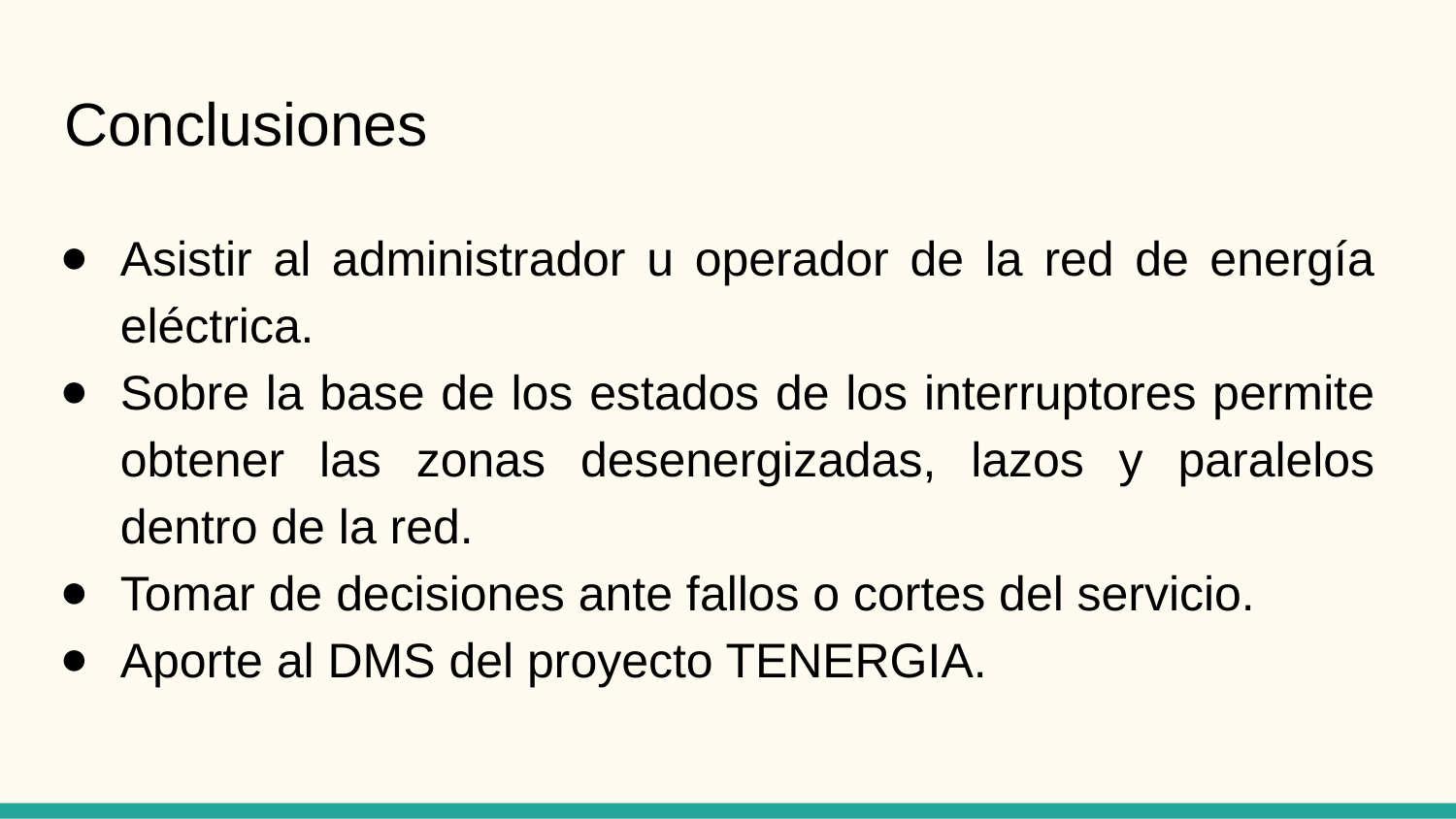

# Conclusiones
Asistir al administrador u operador de la red de energía eléctrica.
Sobre la base de los estados de los interruptores permite obtener las zonas desenergizadas, lazos y paralelos dentro de la red.
Tomar de decisiones ante fallos o cortes del servicio.
Aporte al DMS del proyecto TENERGIA.